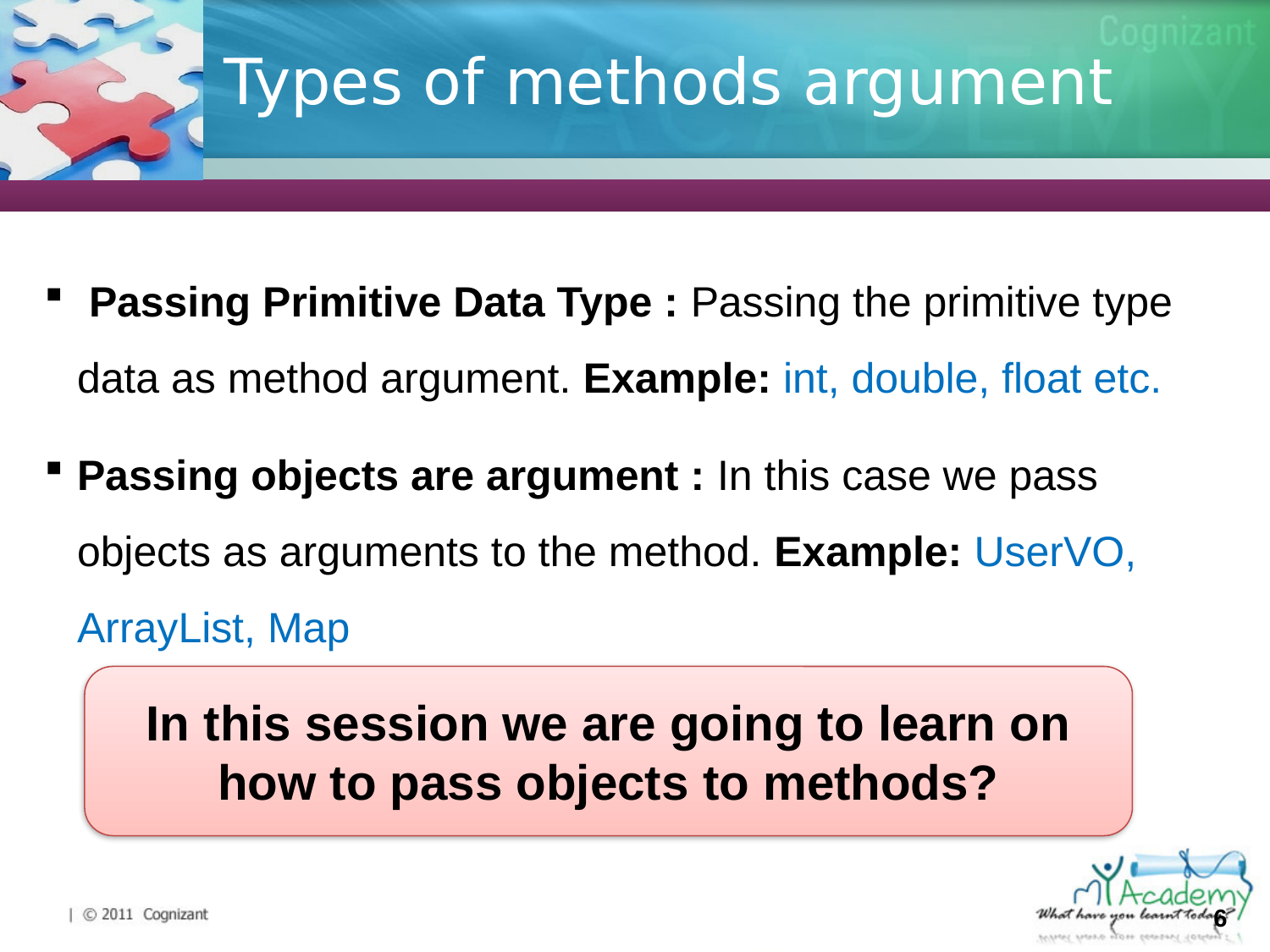

# Types of methods argument
 Passing Primitive Data Type : Passing the primitive type data as method argument. Example: int, double, float etc.
Passing objects are argument : In this case we pass objects as arguments to the method. Example: UserVO, ArrayList, Map
In this session we are going to learn on how to pass objects to methods?
6